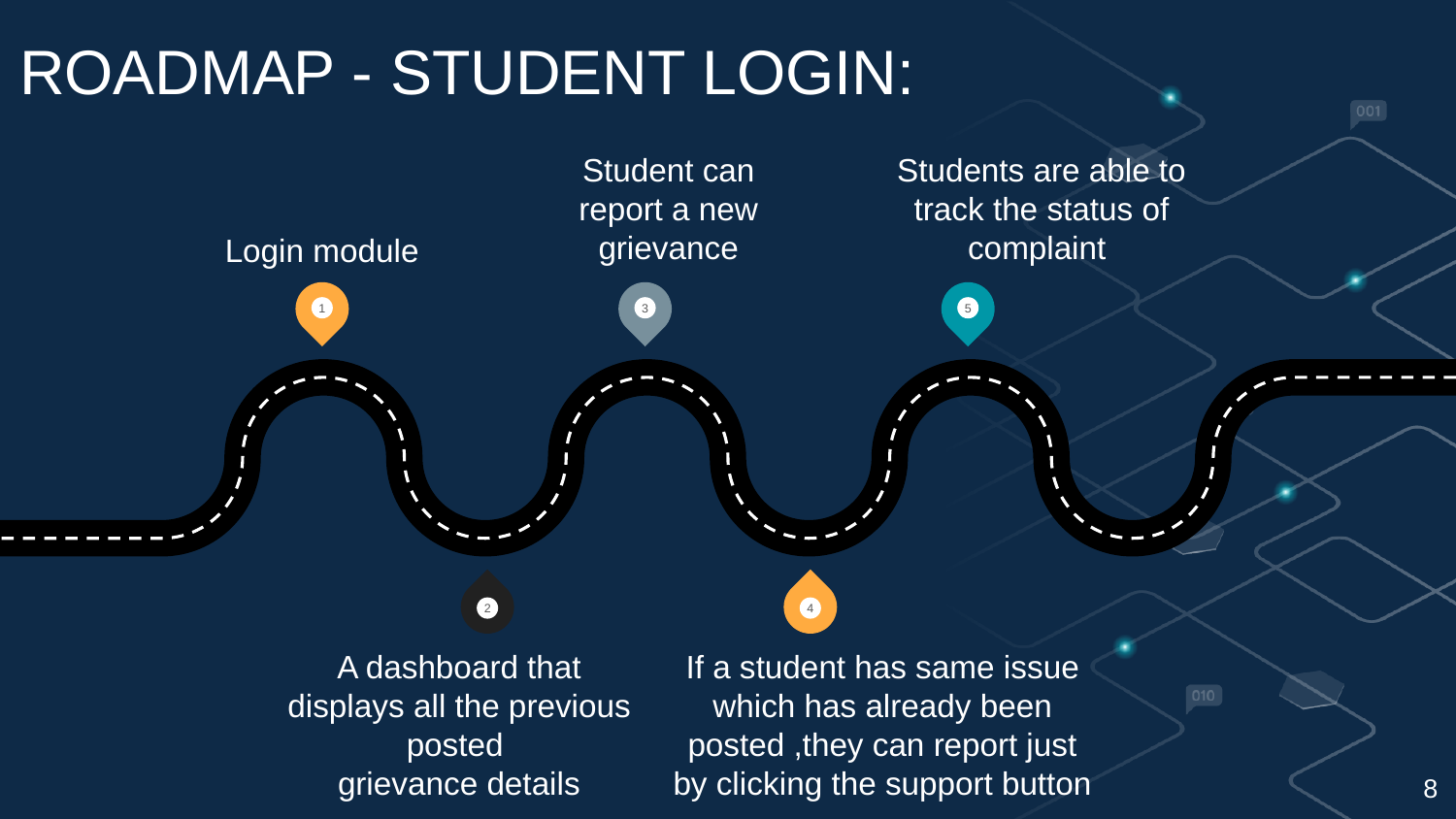

# ROADMAP - STUDENT LOGIN:
Students are able to track the status of complaint
Login module
Student can report a new grievance

1

3

5

2

4

A dashboard that displays all the previous posted
grievance details
If a student has same issue which has already been posted ,they can report just by clicking the support button
8